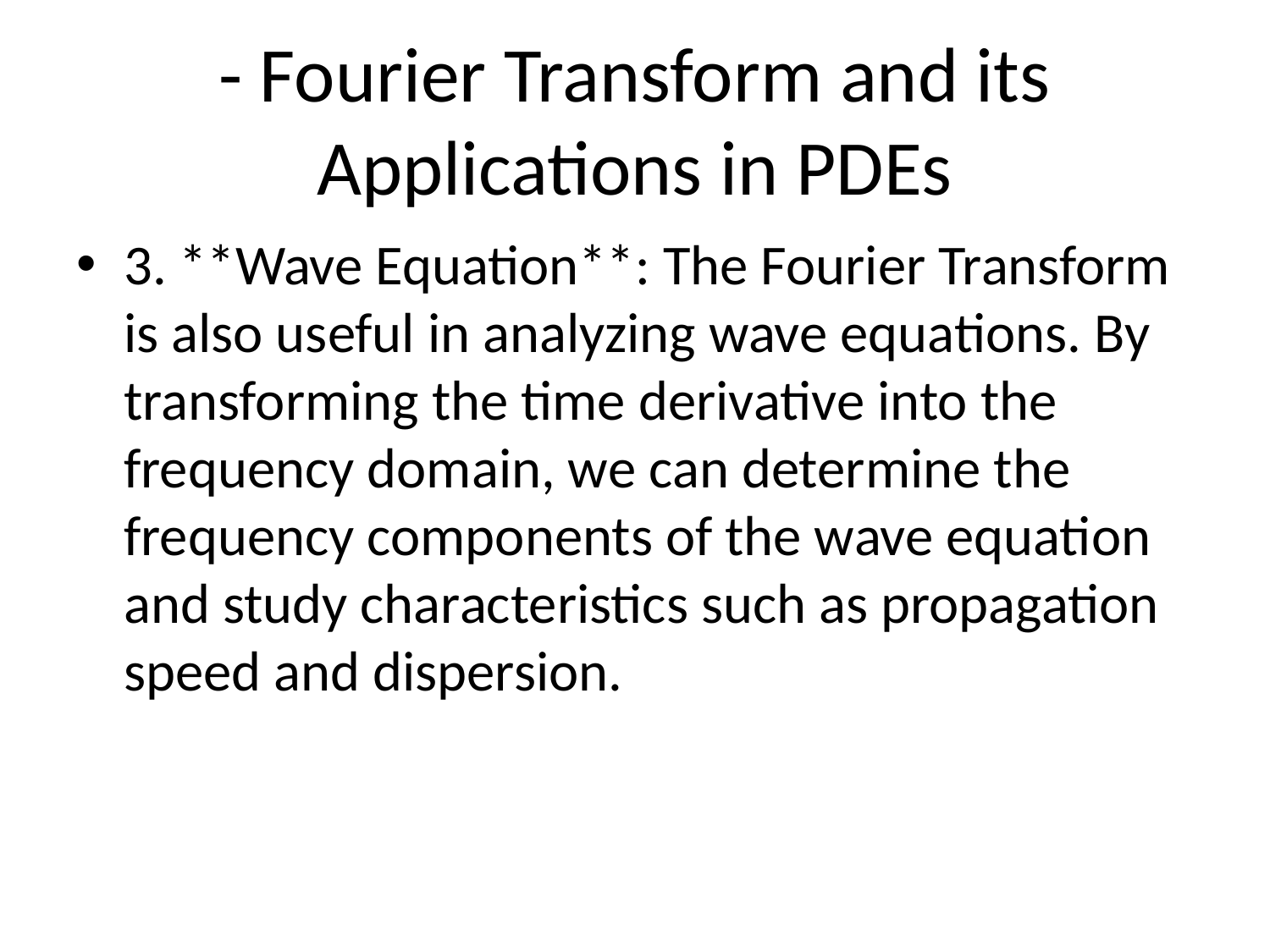

# - Fourier Transform and its Applications in PDEs
3. **Wave Equation**: The Fourier Transform is also useful in analyzing wave equations. By transforming the time derivative into the frequency domain, we can determine the frequency components of the wave equation and study characteristics such as propagation speed and dispersion.